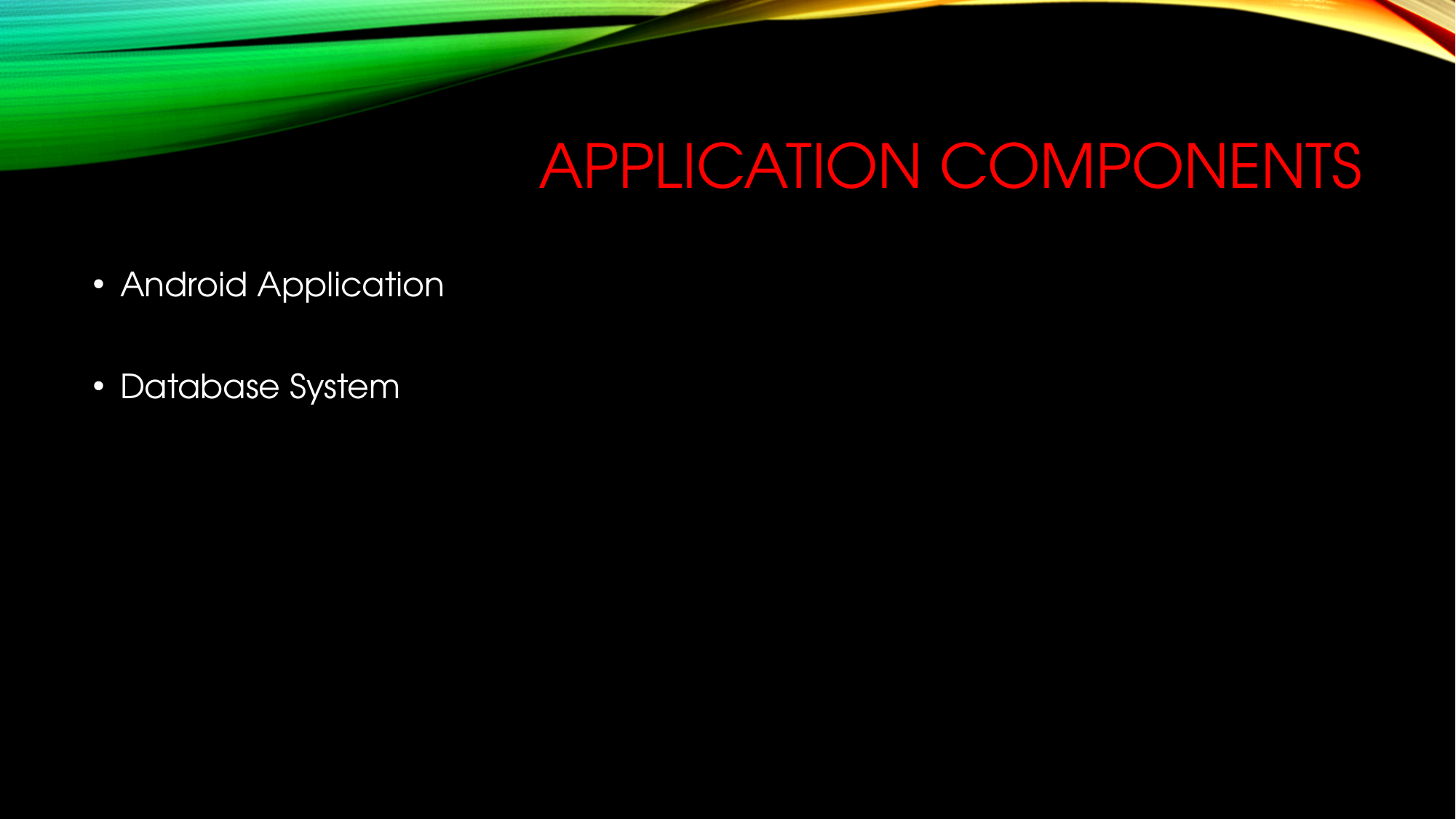

# Application components
Android Application

Database System